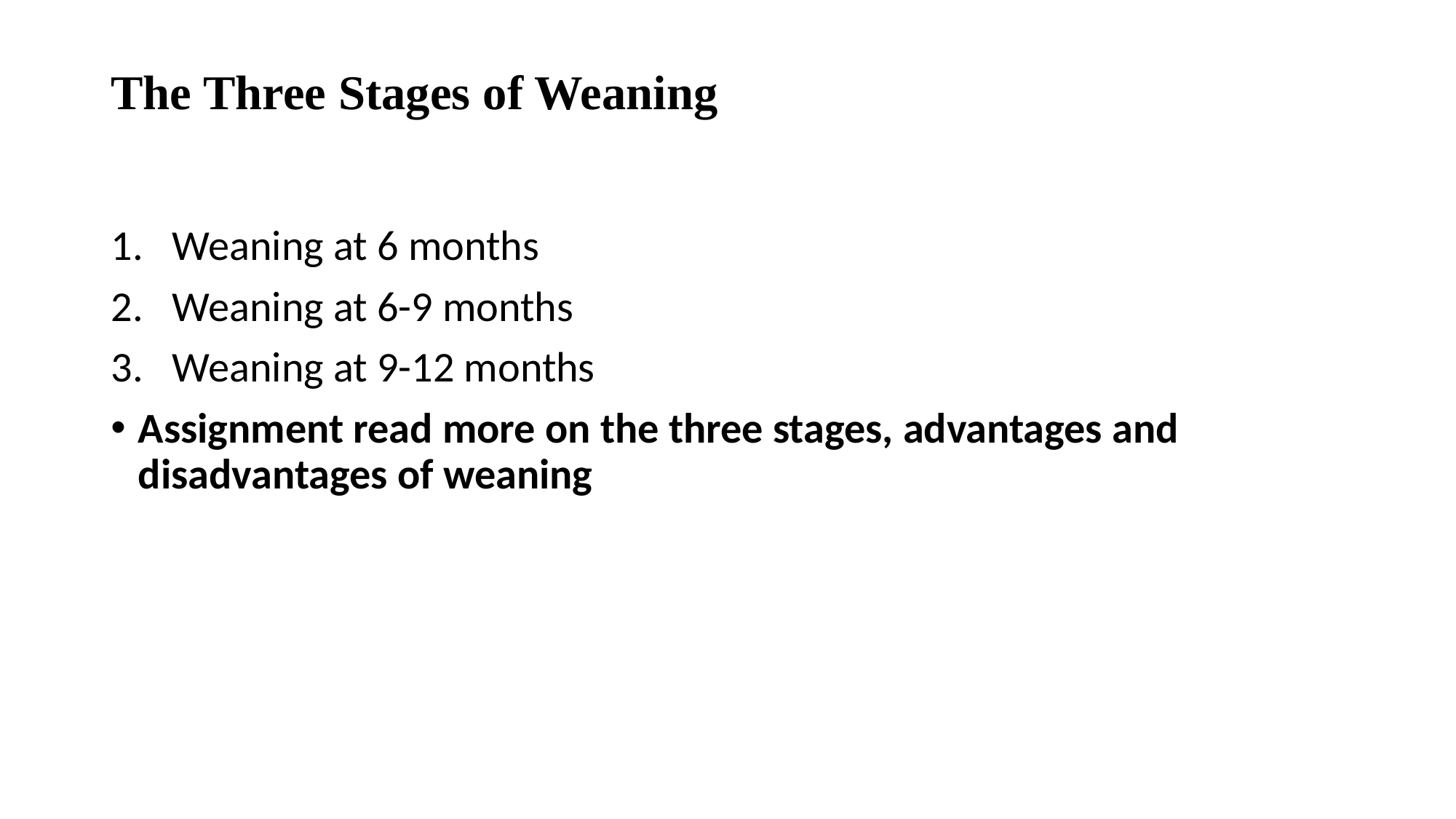

# The Three Stages of Weaning
Weaning at 6 months
Weaning at 6-9 months
Weaning at 9-12 months
Assignment read more on the three stages, advantages and disadvantages of weaning